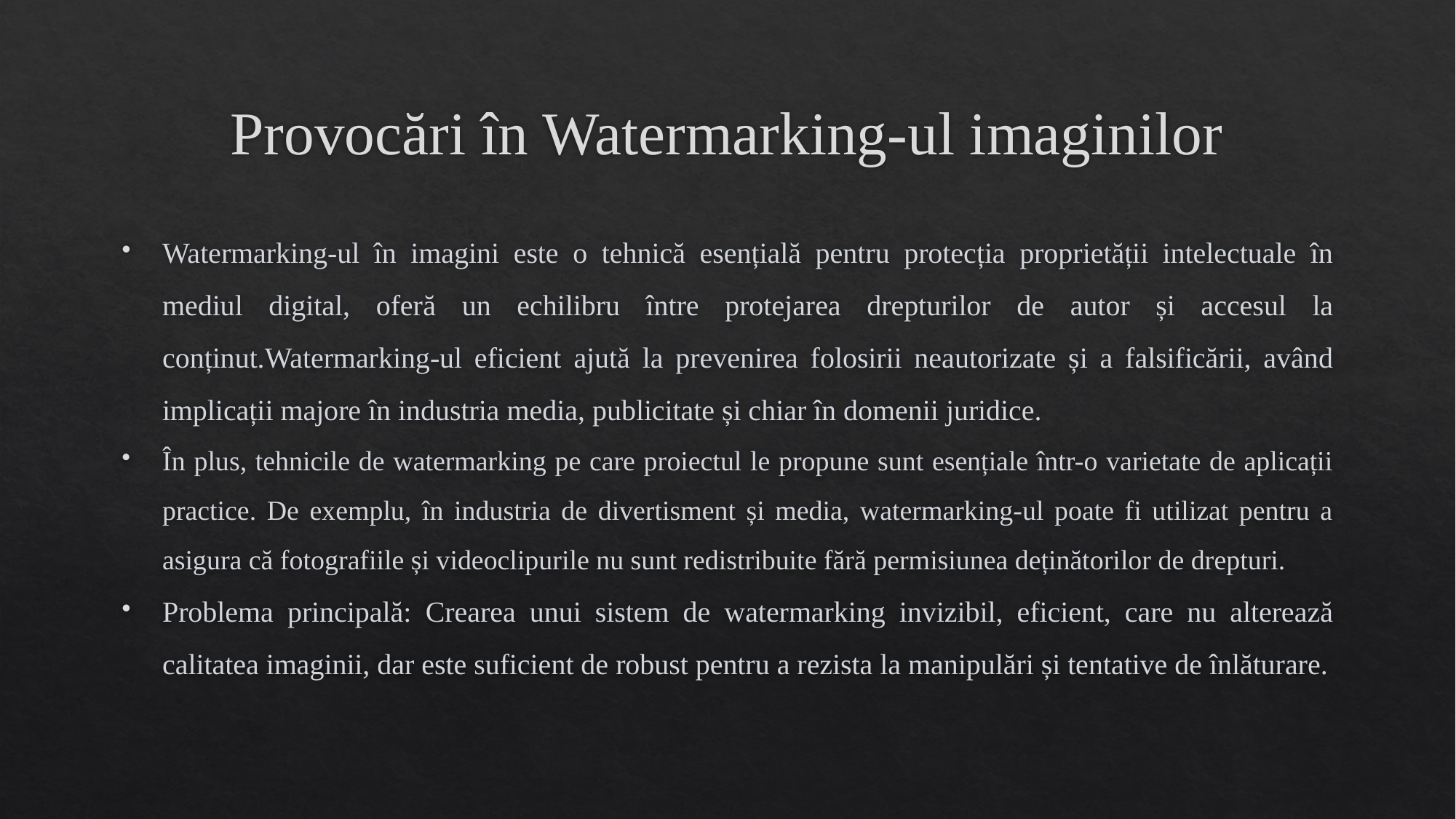

# Provocări în Watermarking-ul imaginilor
Watermarking-ul în imagini este o tehnică esențială pentru protecția proprietății intelectuale în mediul digital, oferă un echilibru între protejarea drepturilor de autor și accesul la conținut.Watermarking-ul eficient ajută la prevenirea folosirii neautorizate și a falsificării, având implicații majore în industria media, publicitate și chiar în domenii juridice.
În plus, tehnicile de watermarking pe care proiectul le propune sunt esențiale într-o varietate de aplicații practice. De exemplu, în industria de divertisment și media, watermarking-ul poate fi utilizat pentru a asigura că fotografiile și videoclipurile nu sunt redistribuite fără permisiunea deținătorilor de drepturi.
Problema principală: Crearea unui sistem de watermarking invizibil, eficient, care nu alterează calitatea imaginii, dar este suficient de robust pentru a rezista la manipulări și tentative de înlăturare.